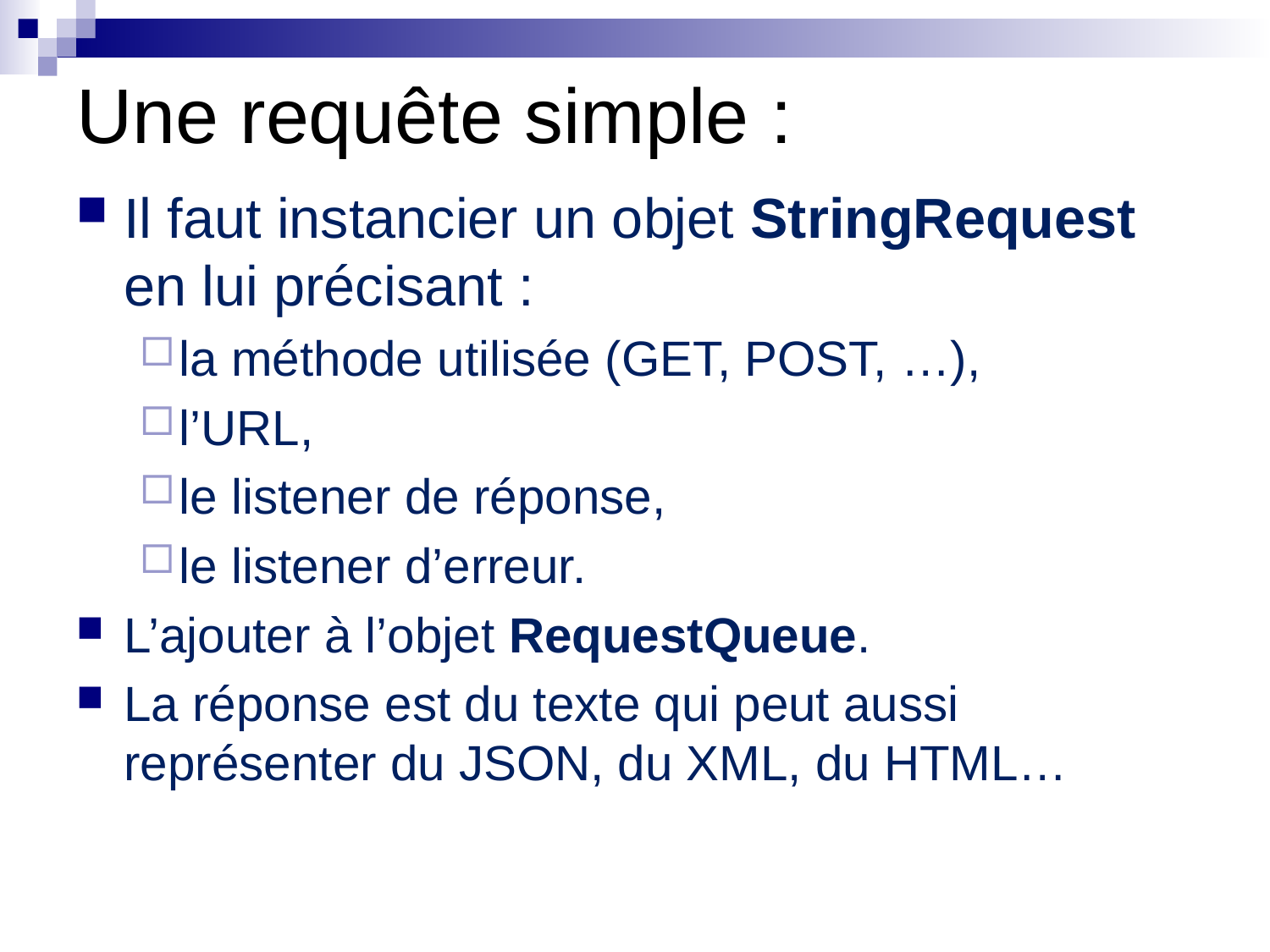

# Une requête simple :
Il faut instancier un objet StringRequest en lui précisant :
la méthode utilisée (GET, POST, …),
l’URL,
le listener de réponse,
le listener d’erreur.
L’ajouter à l’objet RequestQueue.
La réponse est du texte qui peut aussi représenter du JSON, du XML, du HTML…